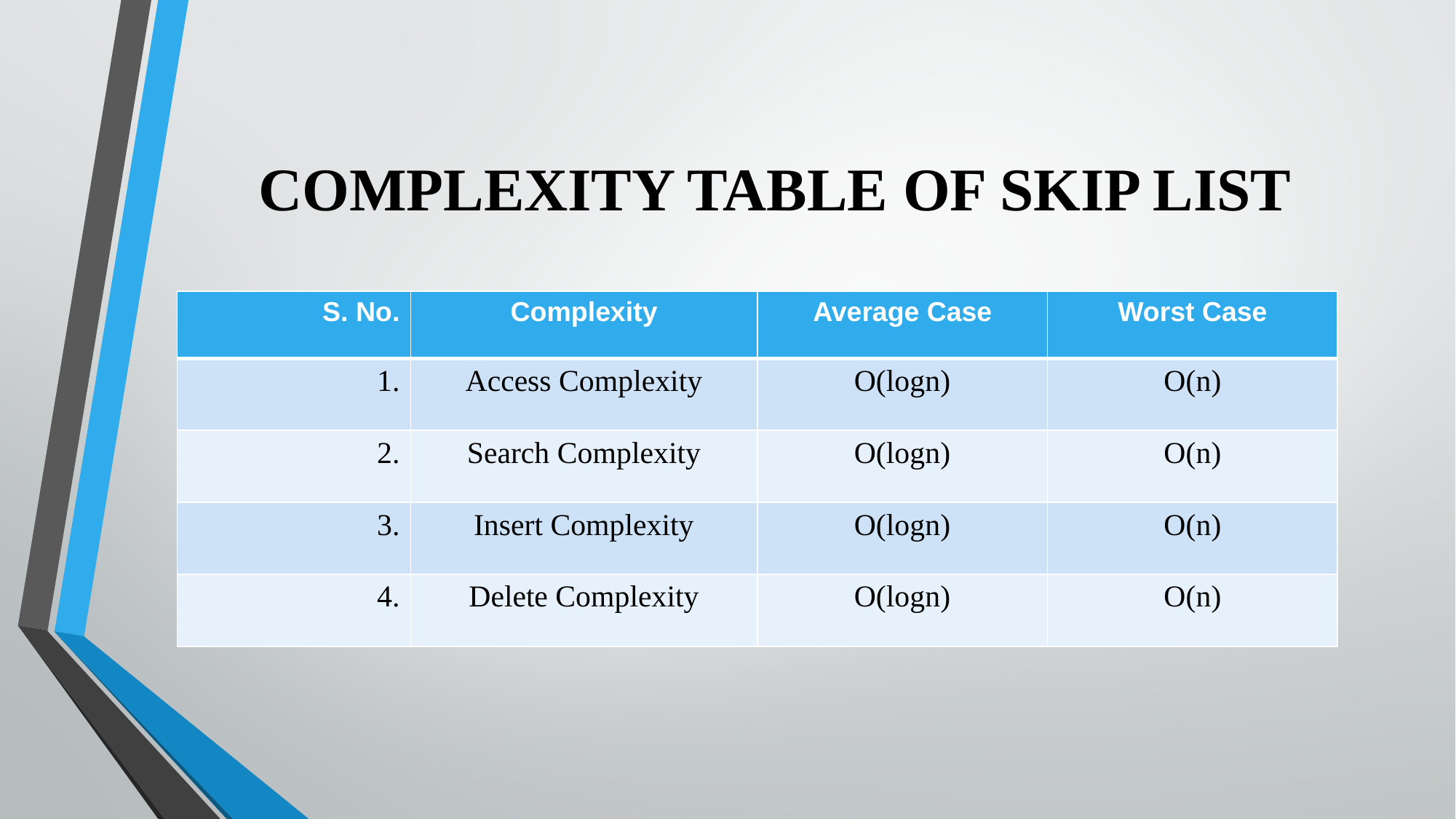

# COMPLEXITY TABLE OF SKIP LIST
| S. No. | Complexity | Average Case | Worst Case |
| --- | --- | --- | --- |
| 1. | Access Complexity | O(logn) | O(n) |
| 2. | Search Complexity | O(logn) | O(n) |
| 3. | Insert Complexity | O(logn) | O(n) |
| 4. | Delete Complexity | O(logn) | O(n) |